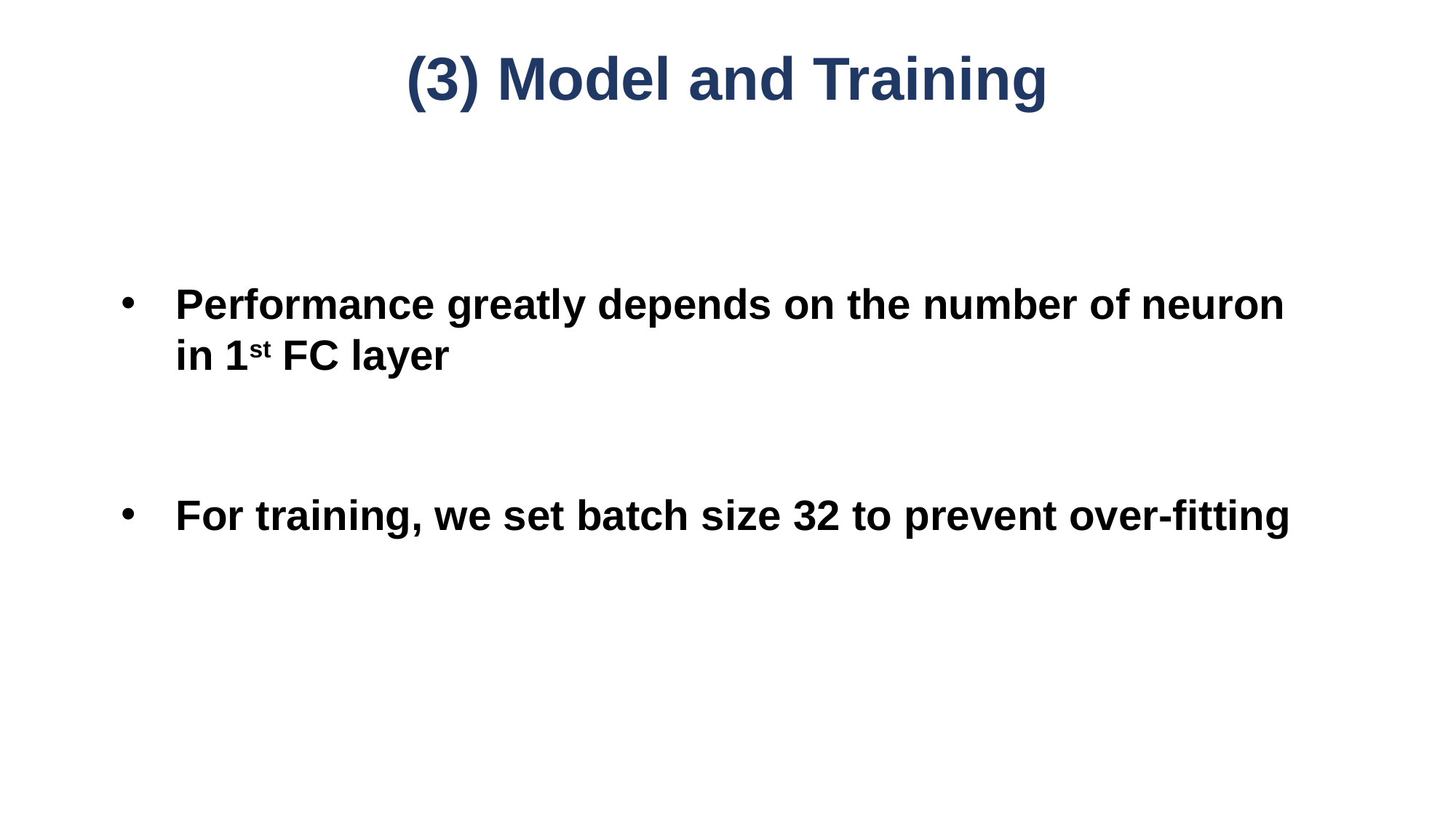

# (3) Model and Training
Performance greatly depends on the number of neuron in 1st FC layer

For training, we set batch size 32 to prevent over-fitting